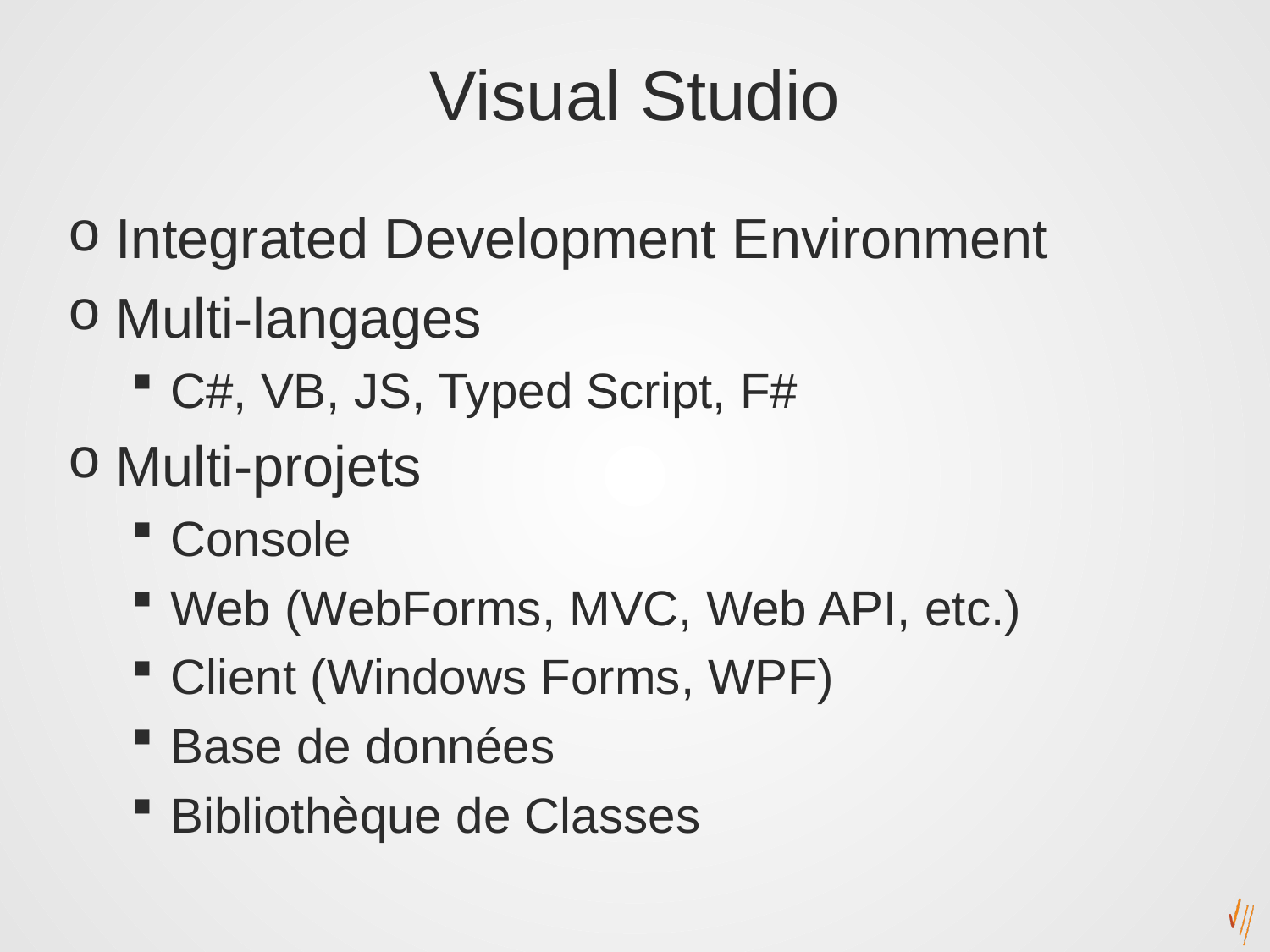

# Visual Studio
Integrated Development Environment
Multi-langages
C#, VB, JS, Typed Script, F#
Multi-projets
Console
Web (WebForms, MVC, Web API, etc.)
Client (Windows Forms, WPF)
Base de données
Bibliothèque de Classes